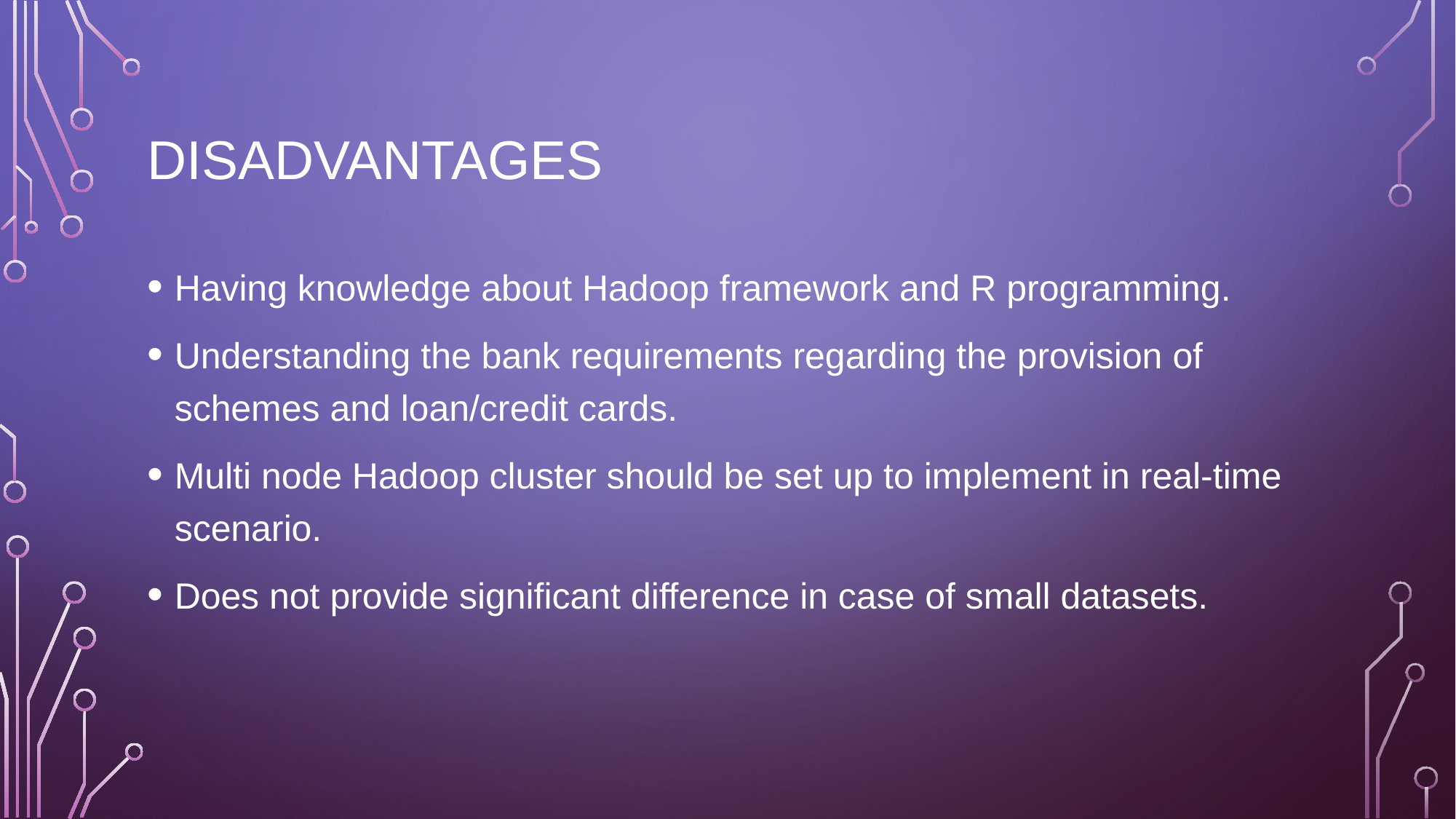

# disadvantages
Having knowledge about Hadoop framework and R programming.
Understanding the bank requirements regarding the provision of schemes and loan/credit cards.
Multi node Hadoop cluster should be set up to implement in real-time scenario.
Does not provide significant difference in case of small datasets.